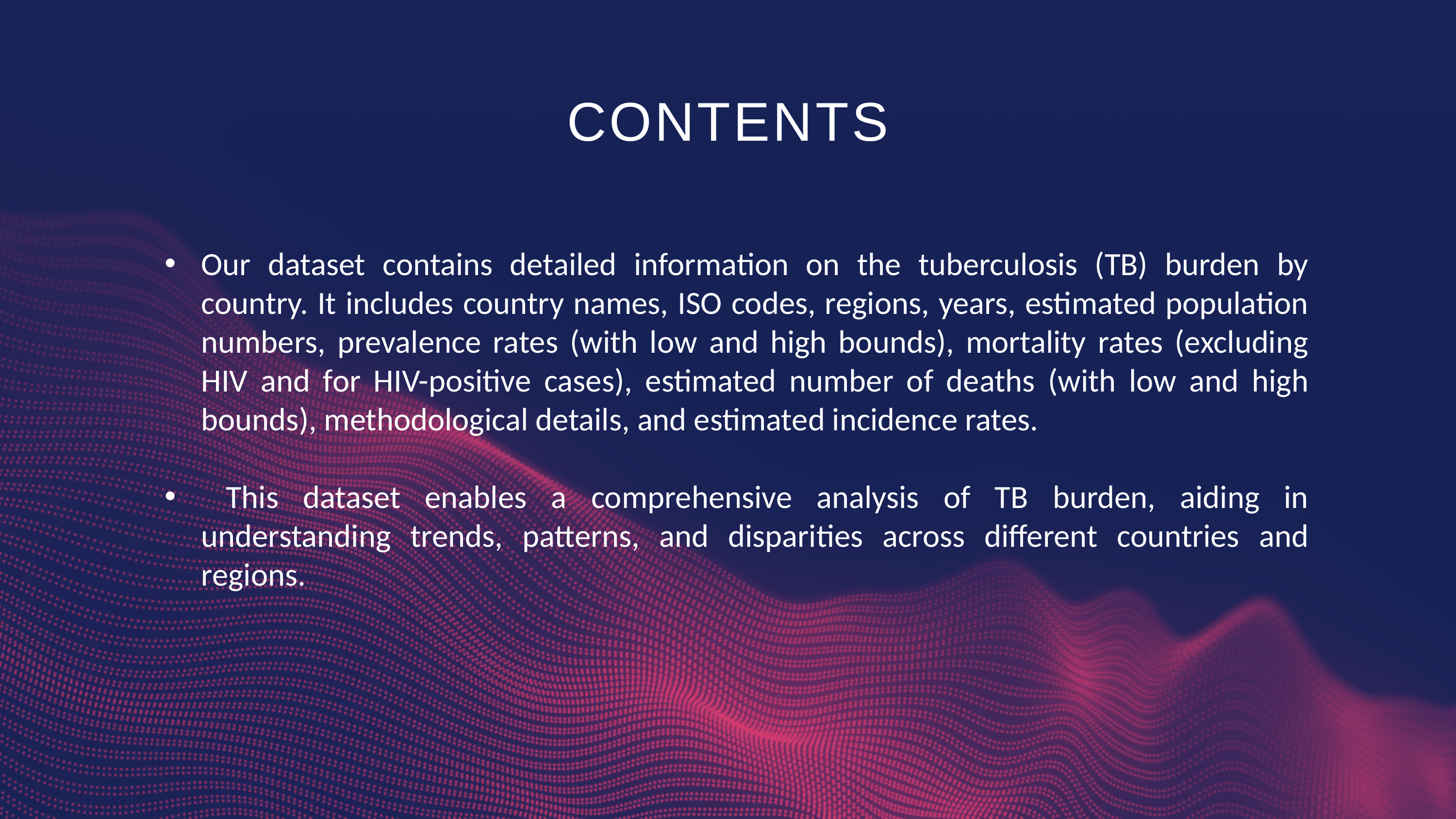

CONTENTS
Our dataset contains detailed information on the tuberculosis (TB) burden by country. It includes country names, ISO codes, regions, years, estimated population numbers, prevalence rates (with low and high bounds), mortality rates (excluding HIV and for HIV-positive cases), estimated number of deaths (with low and high bounds), methodological details, and estimated incidence rates.

 This dataset enables a comprehensive analysis of TB burden, aiding in understanding trends, patterns, and disparities across different countries and regions.